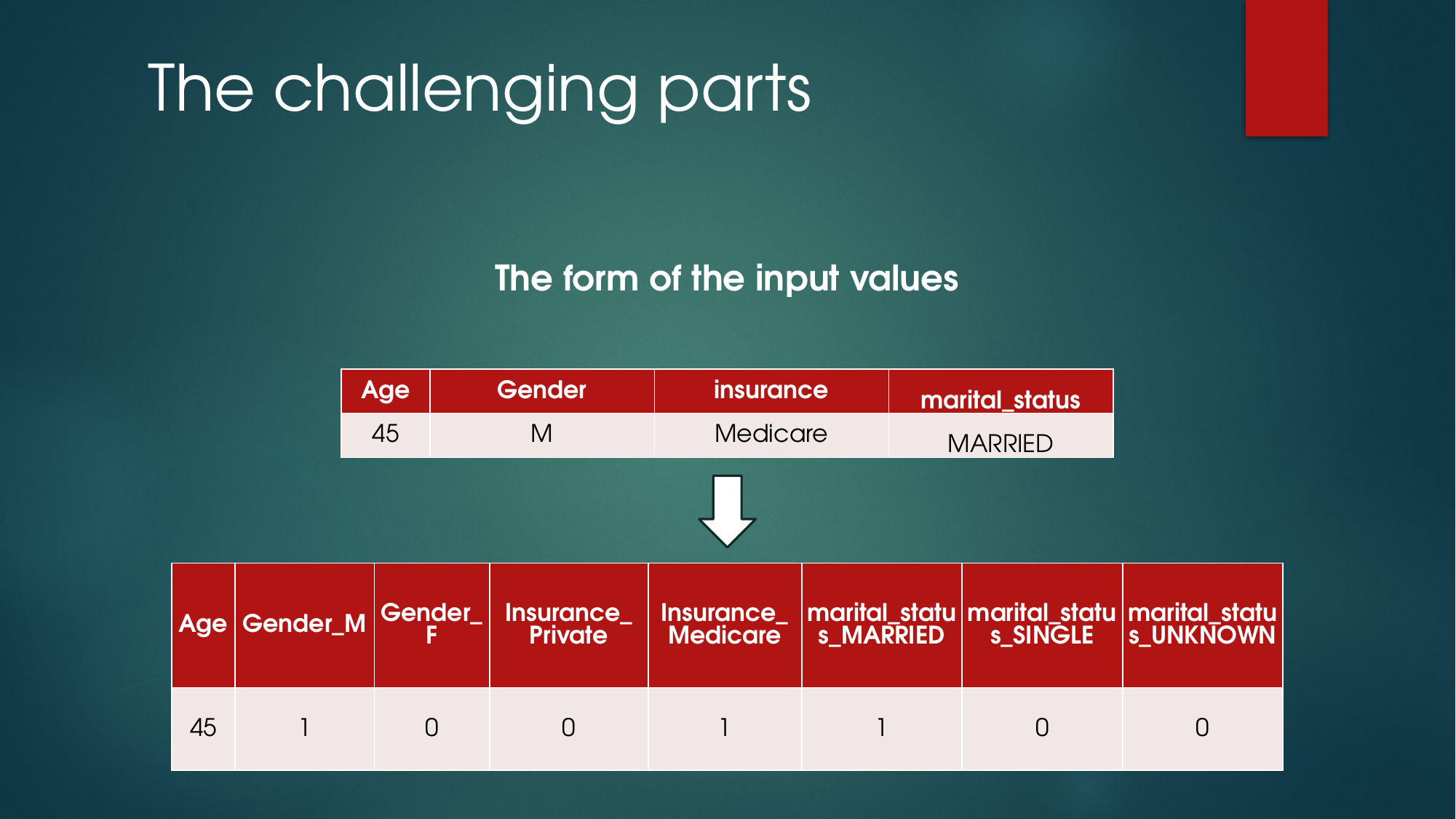

# The challenging parts
The form of the input values

| Age | Gender | insurance | marital\_status |
| --- | --- | --- | --- |
| 45 | M | Medicare | MARRIED |

| Age | Gender\_M | Gender\_F | Insurance\_ Private | Insurance\_ Medicare | marital\_status\_MARRIED | marital\_status\_SINGLE | marital\_status\_UNKNOWN |
| --- | --- | --- | --- | --- | --- | --- | --- |
| 45 | 1 | 0 | 0 | 1 | 1 | 0 | 0 |